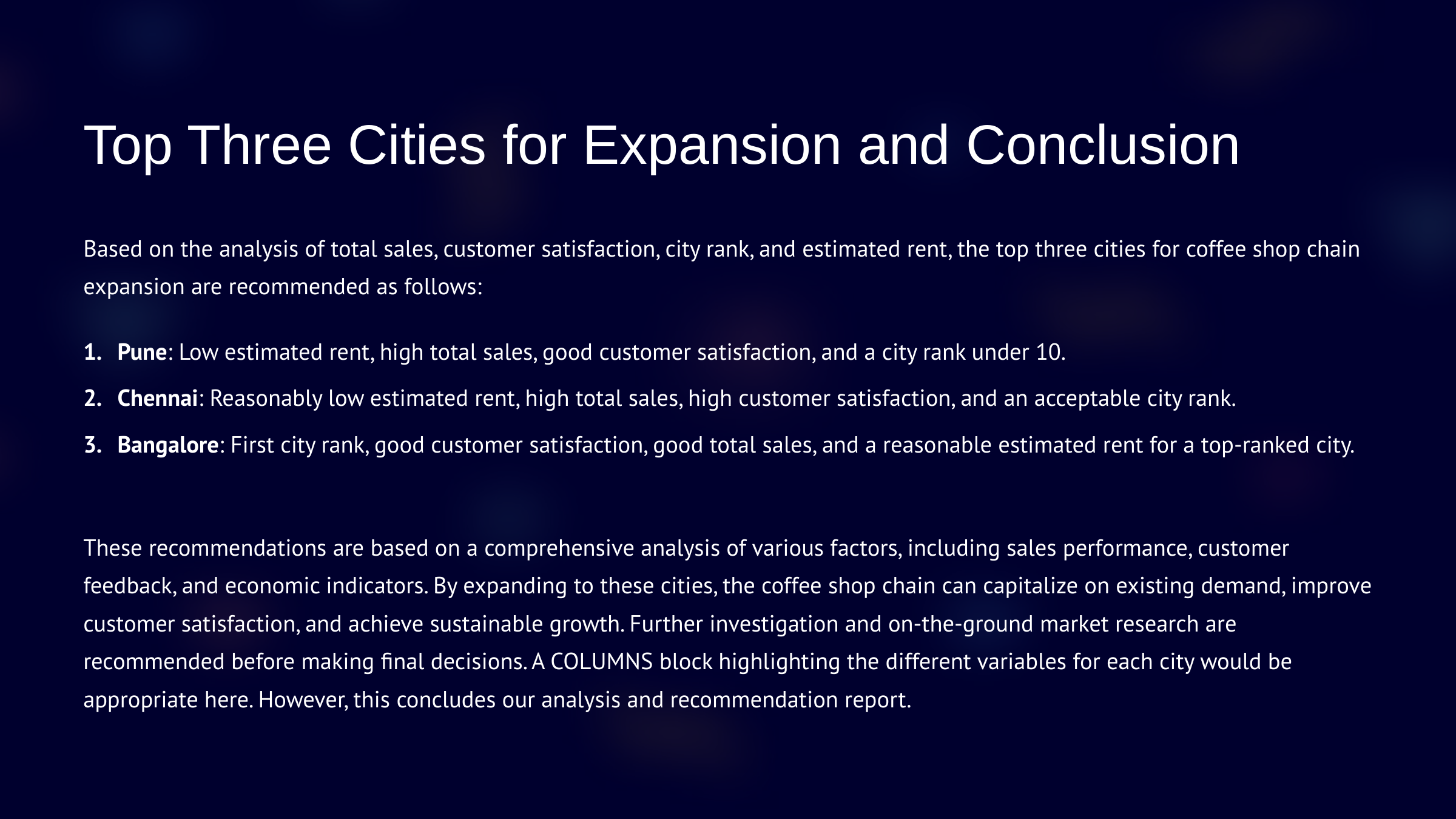

Top Three Cities for Expansion and Conclusion
Based on the analysis of total sales, customer satisfaction, city rank, and estimated rent, the top three cities for coffee shop chain expansion are recommended as follows:
Pune: Low estimated rent, high total sales, good customer satisfaction, and a city rank under 10.
Chennai: Reasonably low estimated rent, high total sales, high customer satisfaction, and an acceptable city rank.
Bangalore: First city rank, good customer satisfaction, good total sales, and a reasonable estimated rent for a top-ranked city.
These recommendations are based on a comprehensive analysis of various factors, including sales performance, customer feedback, and economic indicators. By expanding to these cities, the coffee shop chain can capitalize on existing demand, improve customer satisfaction, and achieve sustainable growth. Further investigation and on-the-ground market research are recommended before making final decisions. A COLUMNS block highlighting the different variables for each city would be appropriate here. However, this concludes our analysis and recommendation report.